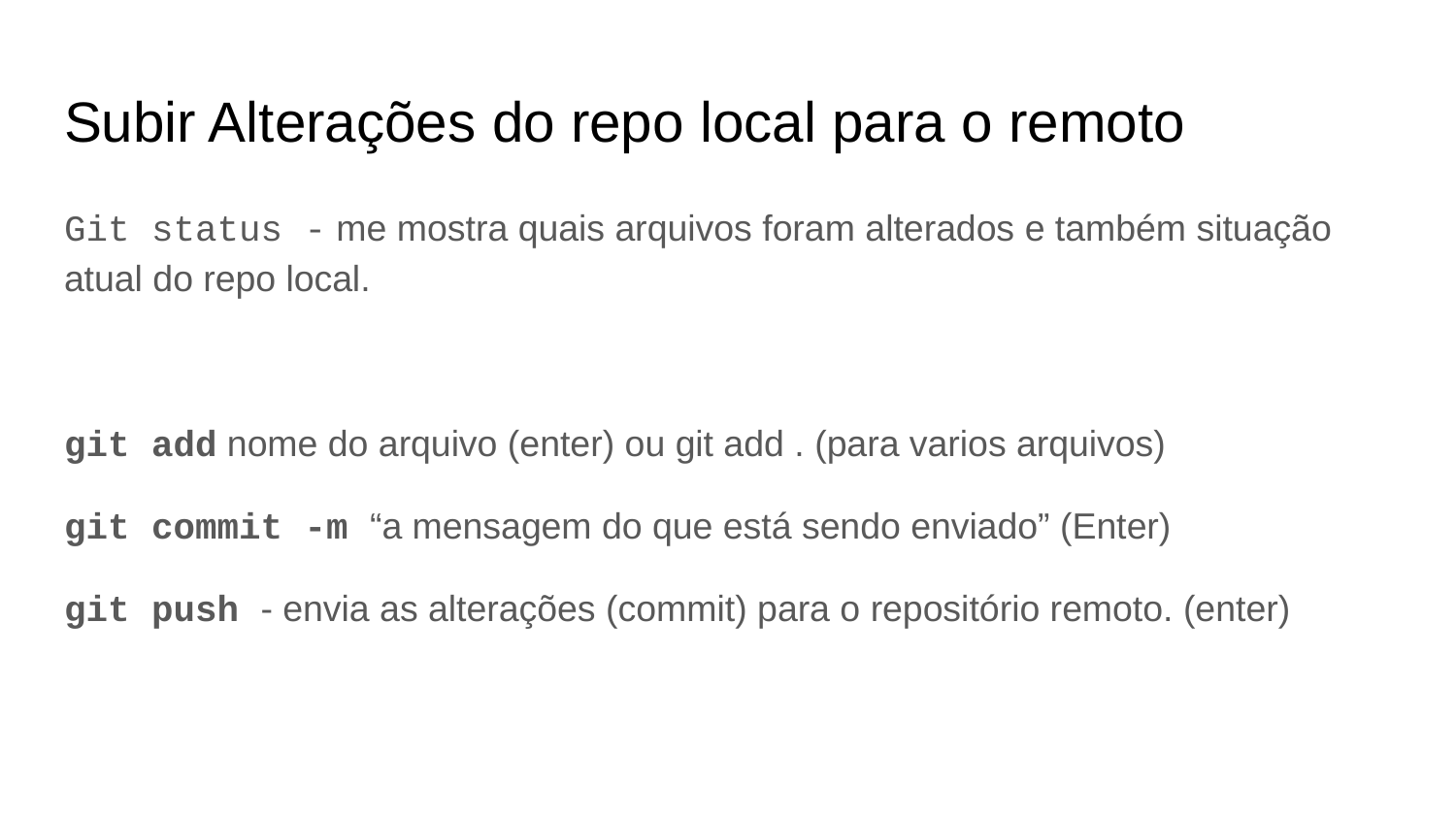

# Subir Alterações do repo local para o remoto
Git status - me mostra quais arquivos foram alterados e também situação atual do repo local.

git add nome do arquivo (enter) ou git add . (para varios arquivos)
git commit -m “a mensagem do que está sendo enviado” (Enter)
git push - envia as alterações (commit) para o repositório remoto. (enter)